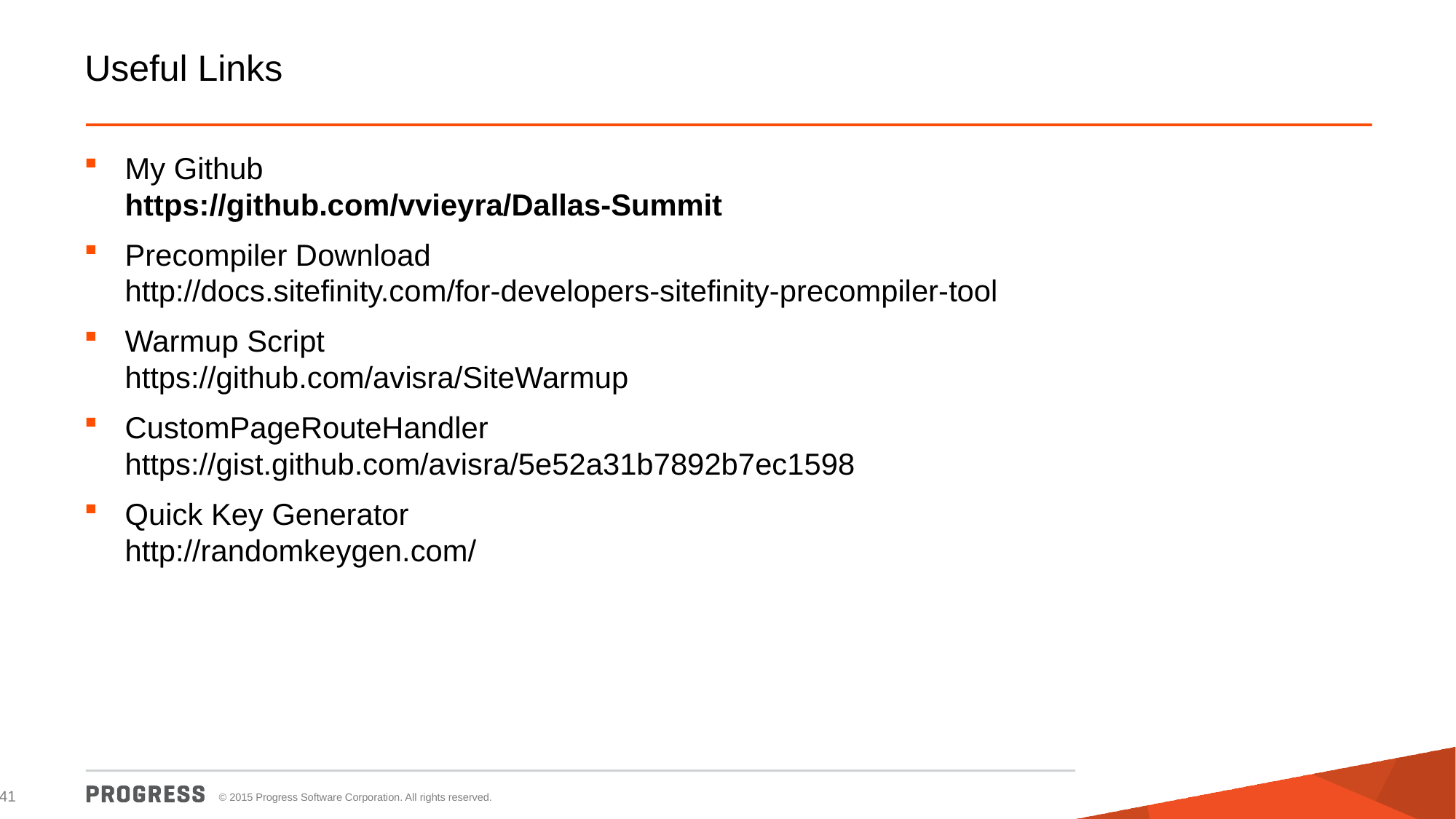

# Useful Links
My Github
https://github.com/vvieyra/Dallas-Summit
Precompiler Download
http://docs.sitefinity.com/for-developers-sitefinity-precompiler-tool
Warmup Script
https://github.com/avisra/SiteWarmup
CustomPageRouteHandler
https://gist.github.com/avisra/5e52a31b7892b7ec1598
Quick Key Generator
http://randomkeygen.com/